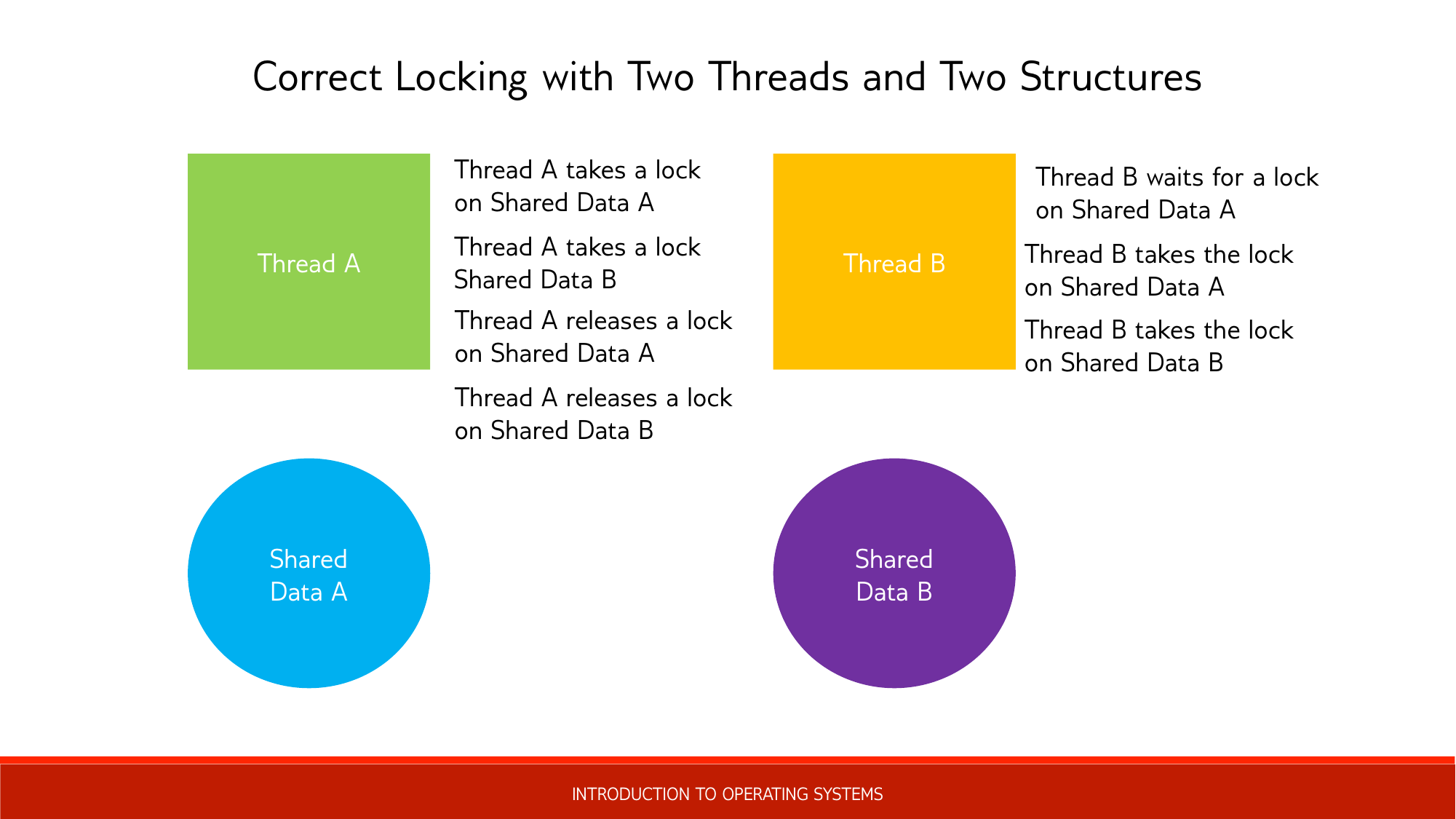

Correct Locking with Two Threads and Two Structures
Thread A takes a lock
on Shared Data A
Thread B waits for a lock
on Shared Data A
Thread A
Thread B
Thread A takes a lock
Shared Data B
Thread B takes the lock
on Shared Data A
Thread A releases a lock
on Shared Data A
Thread B takes the lock
on Shared Data B
Thread A releases a lock
on Shared Data B
Shared
Data A
Shared
Data B
Introduction to Operating Systems